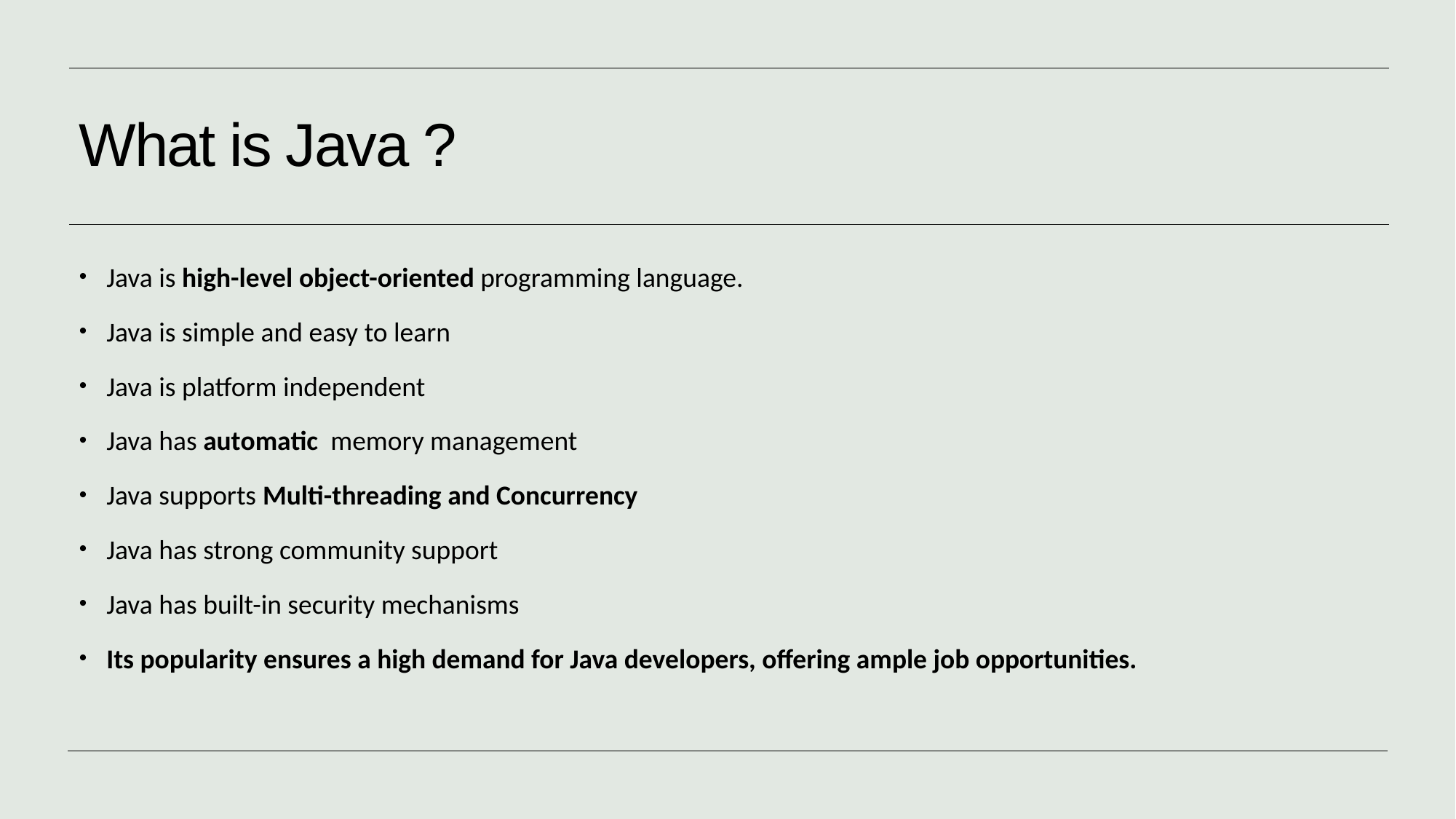

# What is Java ?
Java is high-level object-oriented programming language.
Java is simple and easy to learn
Java is platform independent
Java has automatic  memory management
Java supports Multi-threading and Concurrency
Java has strong community support
Java has built-in security mechanisms
Its popularity ensures a high demand for Java developers, offering ample job opportunities.